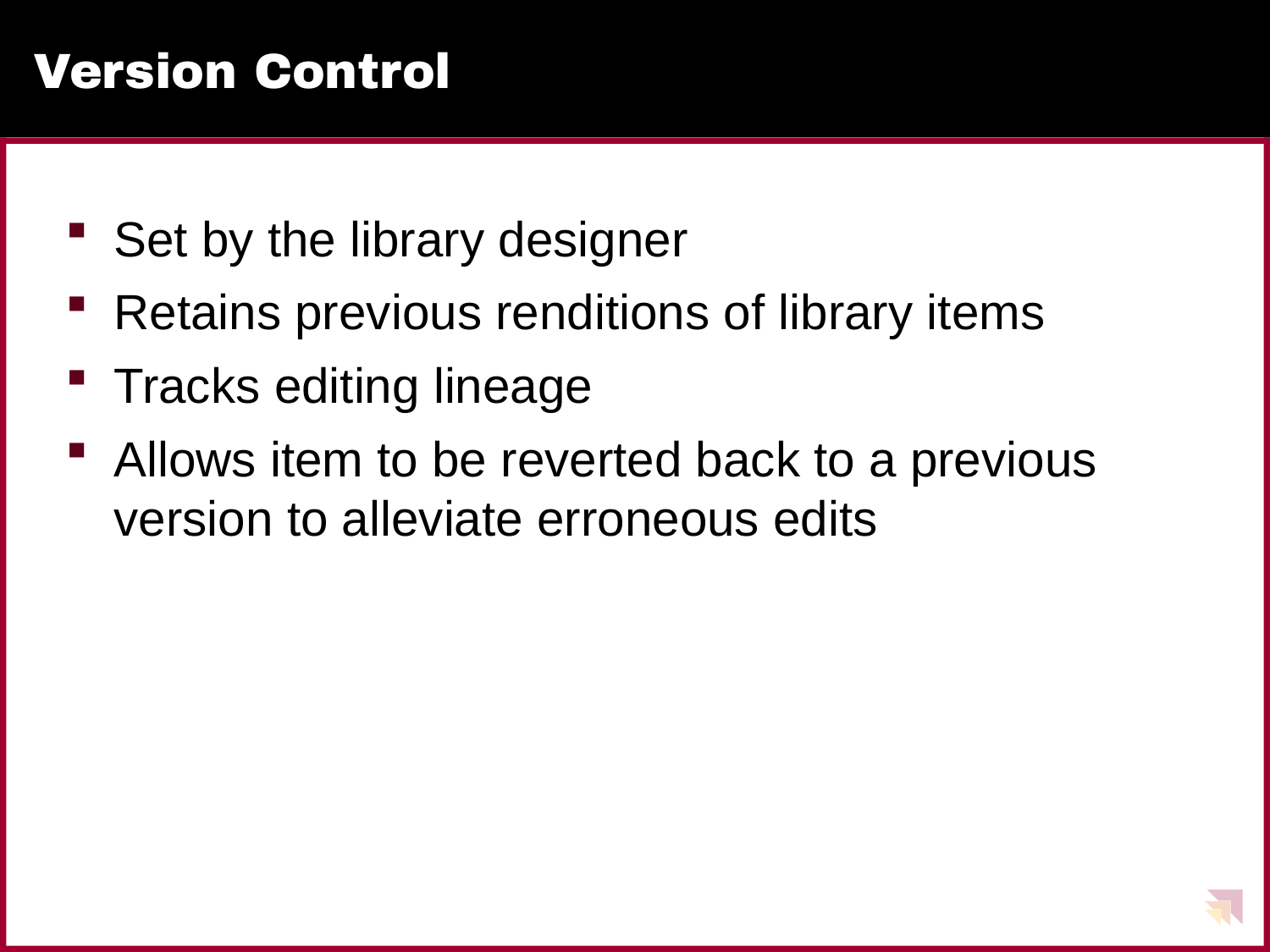

# Version Control
Set by the library designer
Retains previous renditions of library items
Tracks editing lineage
Allows item to be reverted back to a previous version to alleviate erroneous edits